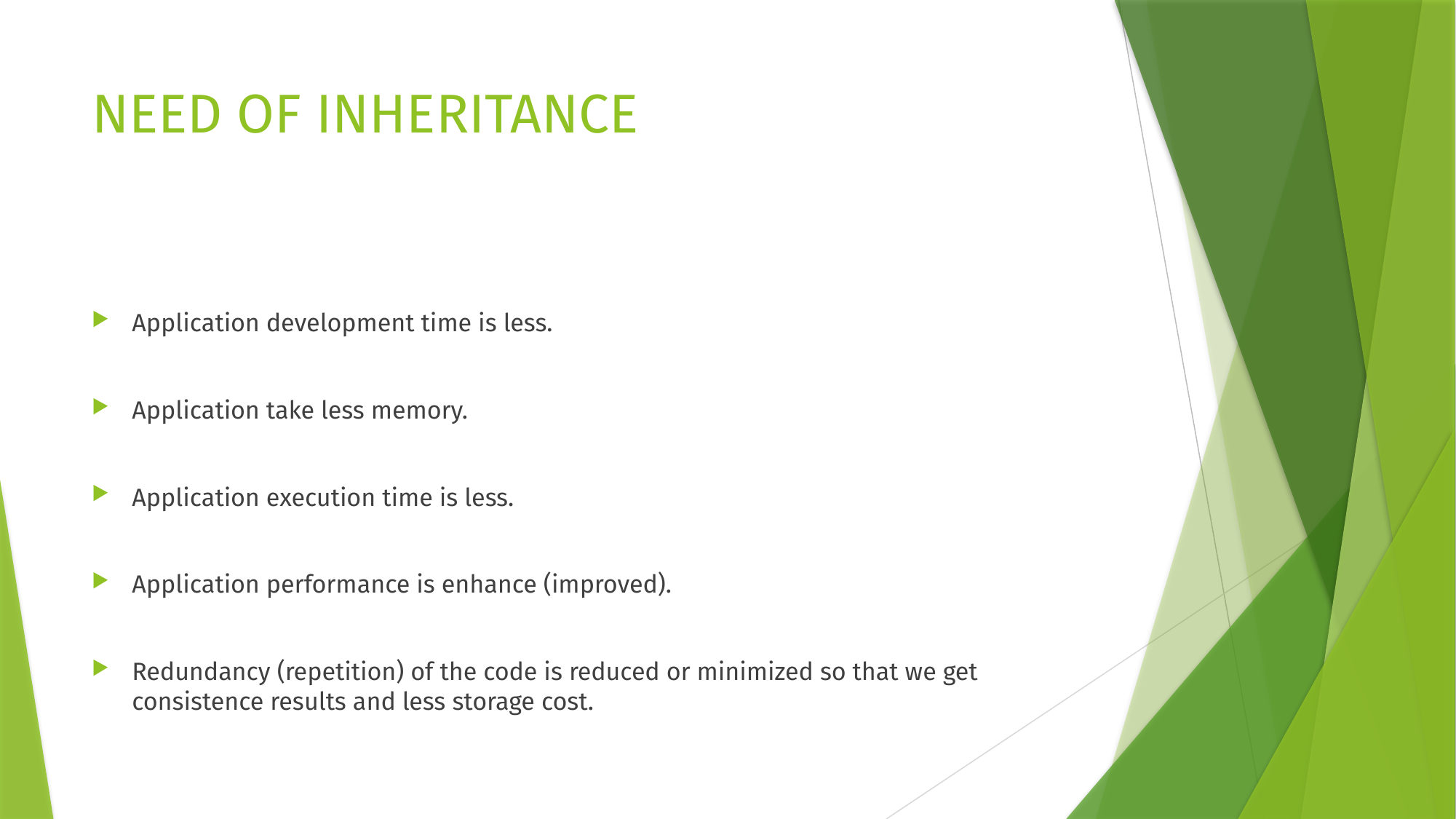

# NEED OF INHERITANCE

Application development time is less.

Application take less memory.

Application execution time is less.

Application performance is enhance (improved).

Redundancy (repetition) of the code is reduced or minimized so that we get consistence results and less storage cost.